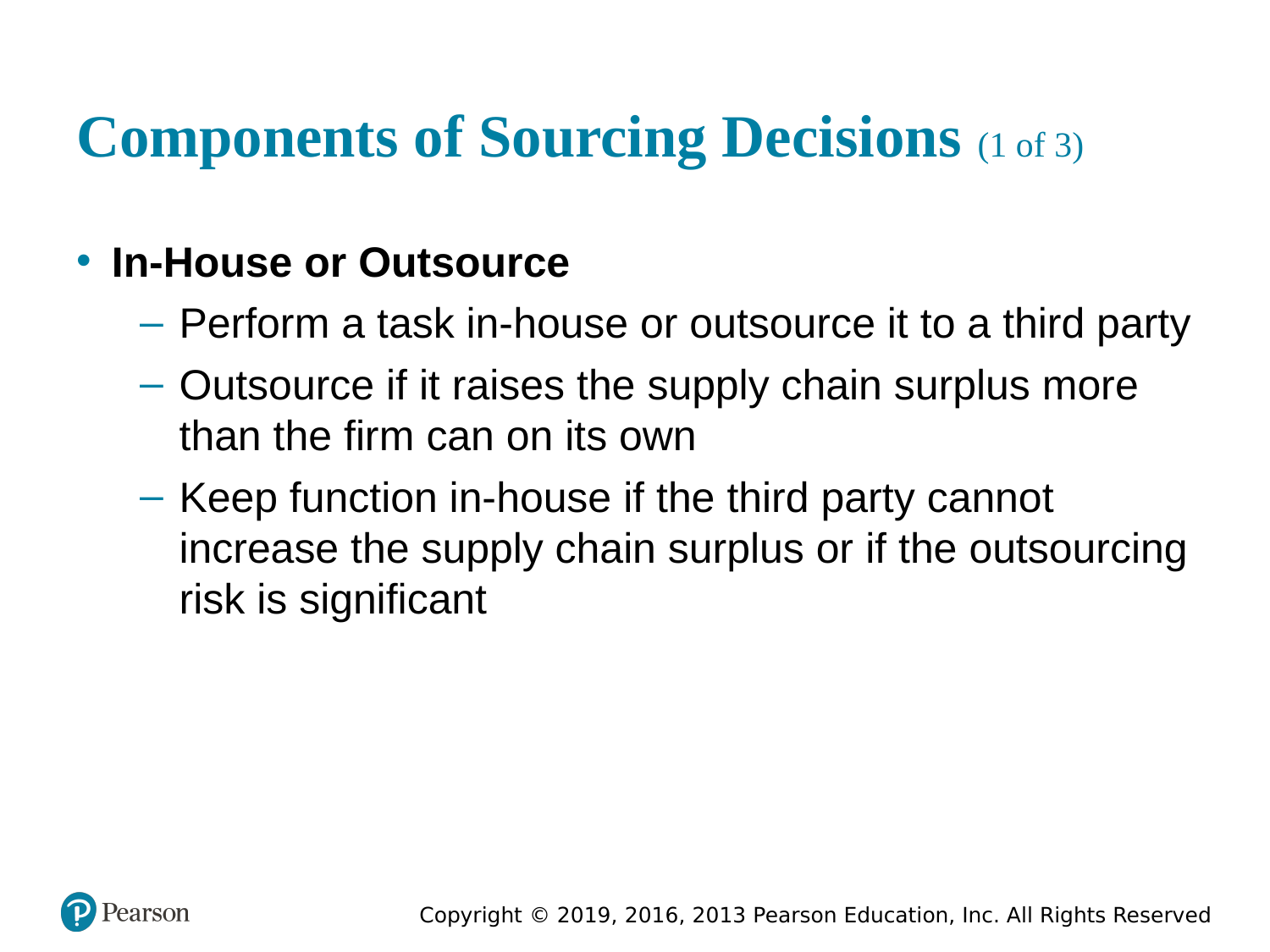

# Components of Sourcing Decisions (1 of 3)
In-House or Outsource
Perform a task in-house or outsource it to a third party
Outsource if it raises the supply chain surplus more than the firm can on its own
Keep function in-house if the third party cannot increase the supply chain surplus or if the outsourcing risk is significant